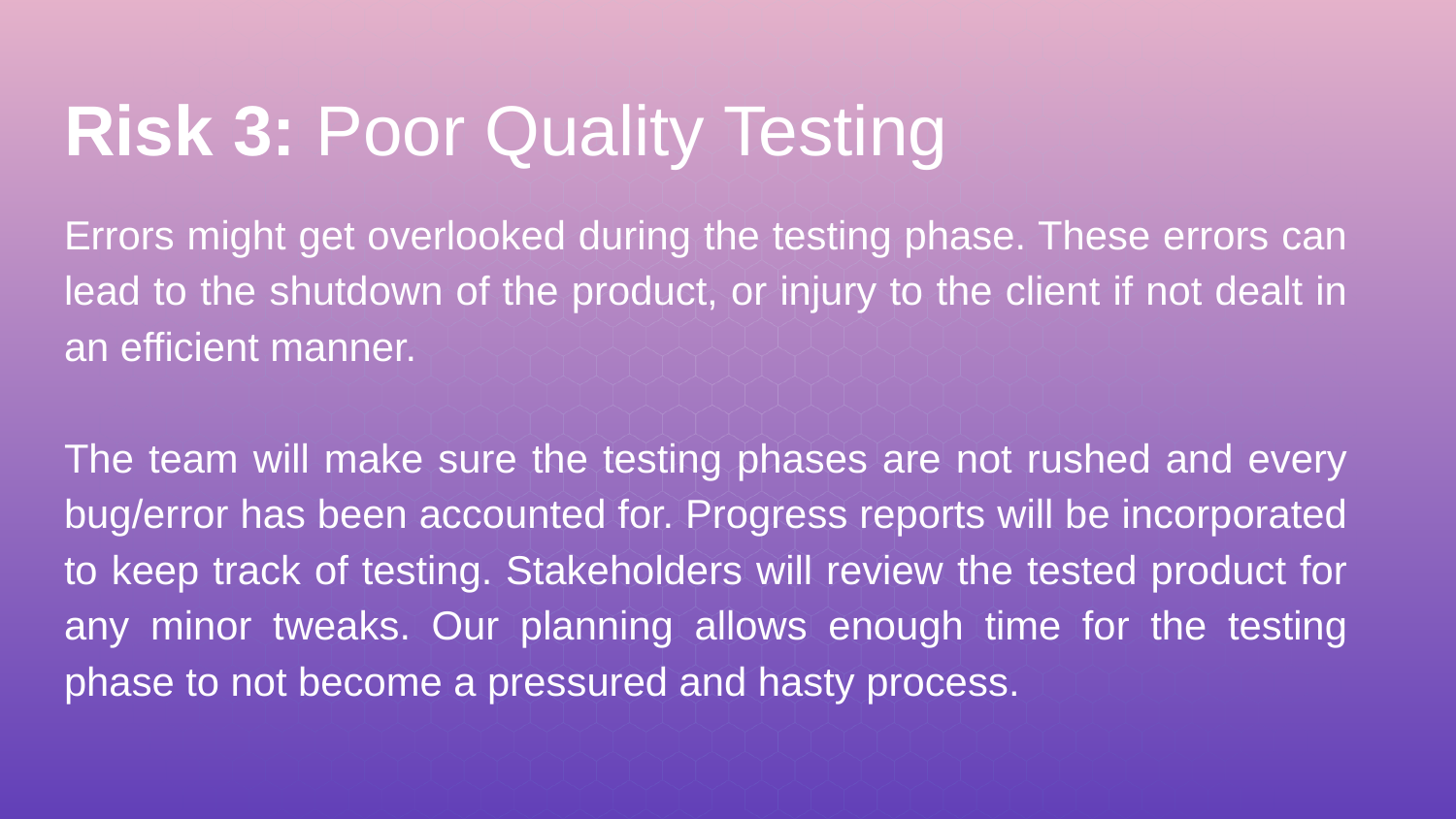

# Risk 3: Poor Quality Testing
Errors might get overlooked during the testing phase. These errors can lead to the shutdown of the product, or injury to the client if not dealt in an efficient manner.

The team will make sure the testing phases are not rushed and every bug/error has been accounted for. Progress reports will be incorporated to keep track of testing. Stakeholders will review the tested product for any minor tweaks. Our planning allows enough time for the testing phase to not become a pressured and hasty process.